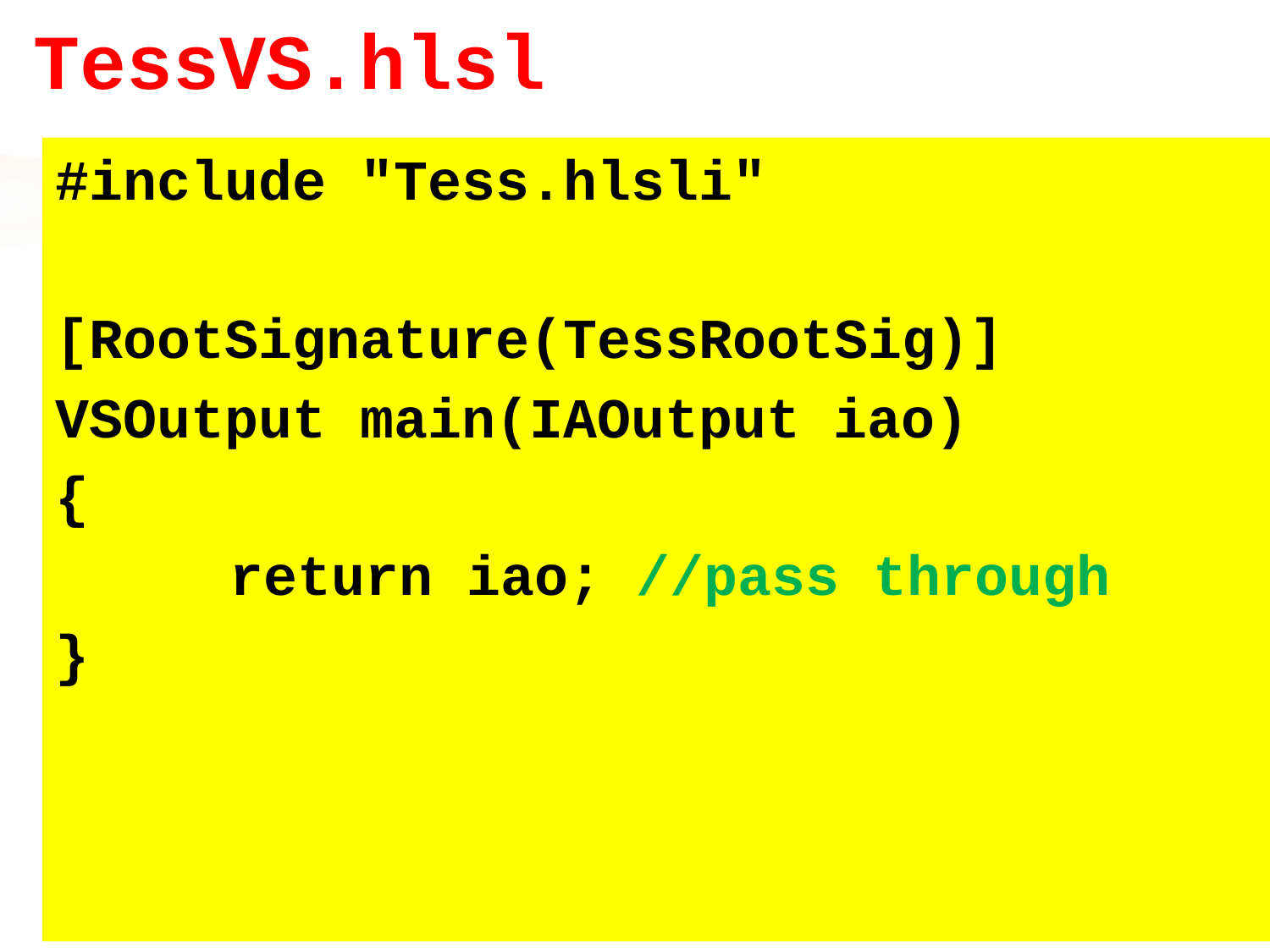

# TessVS.hlsl
#include "Tess.hlsli"

[RootSignature(TessRootSig)]
VSOutput main(IAOutput iao)
{
		return iao; //pass through
}